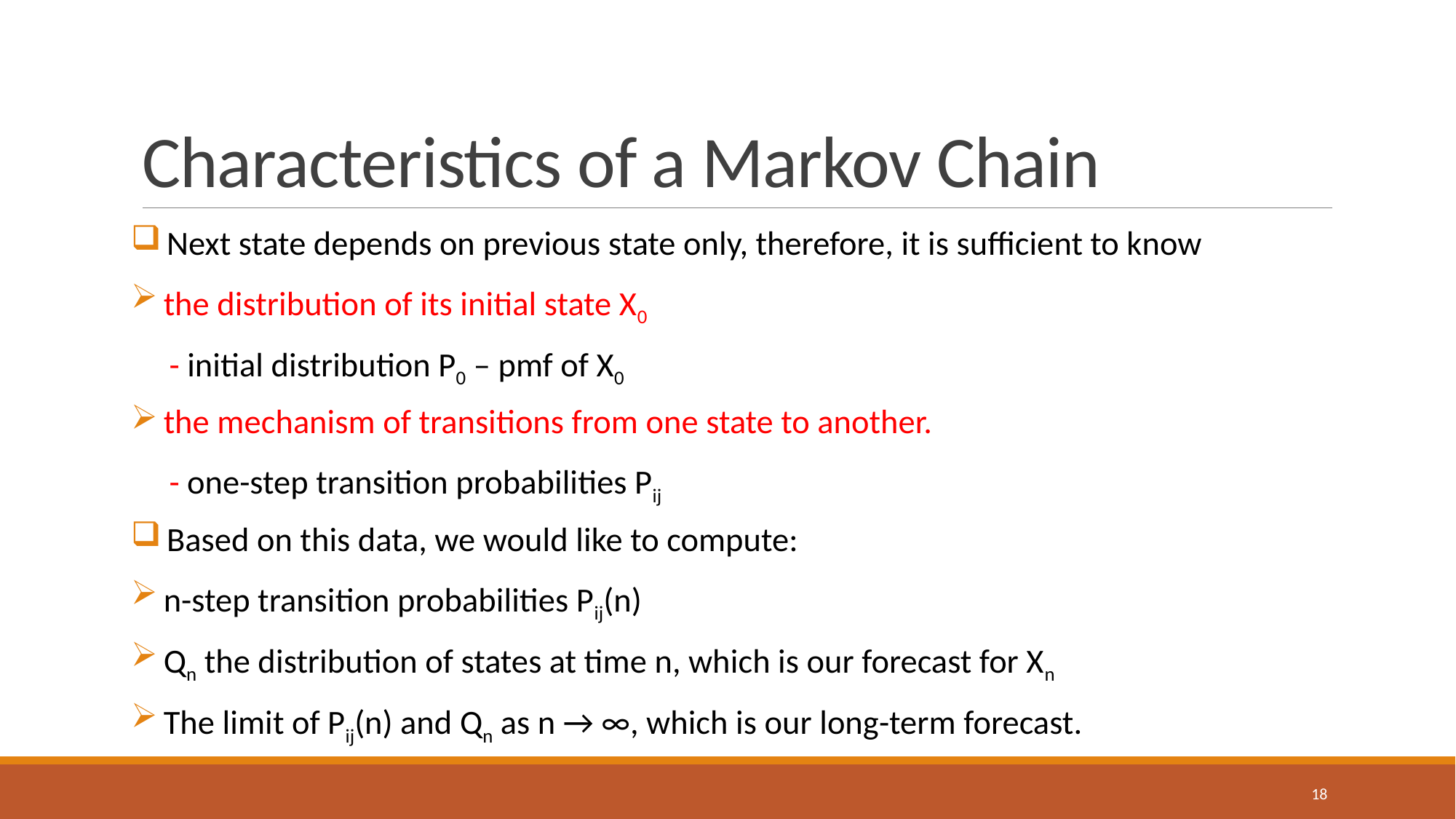

# Characteristics of a Markov Chain
 Next state depends on previous state only, therefore, it is sufficient to know
 the distribution of its initial state X0
     - initial distribution P0 – pmf of X0
 the mechanism of transitions from one state to another.
     - one-step transition probabilities Pij
 Based on this data, we would like to compute:
 n-step transition probabilities Pij(n)
 Qn the distribution of states at time n, which is our forecast for Xn
 The limit of Pij(n) and Qn as n → ∞, which is our long-term forecast.

18